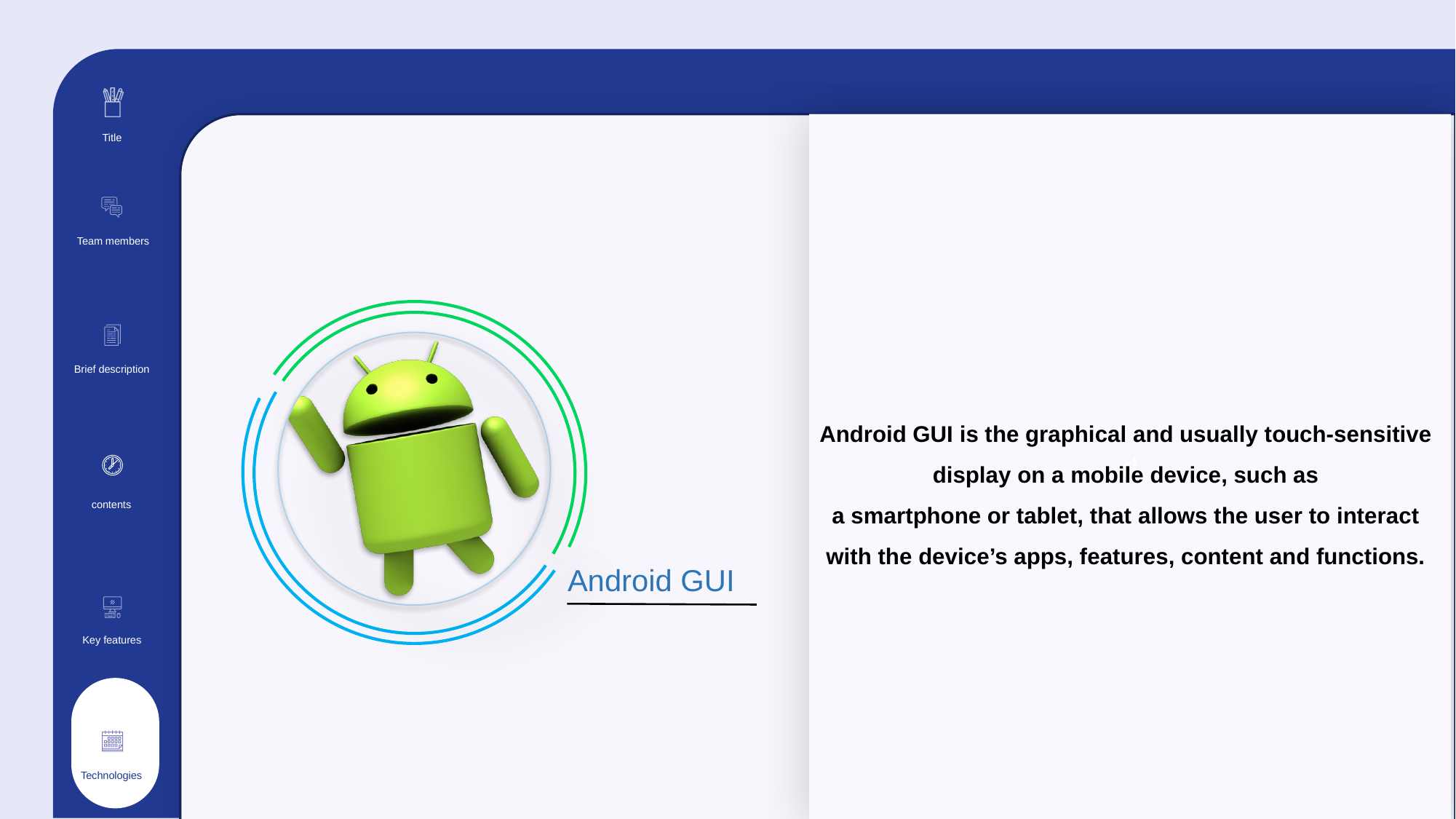

d
Title

Team members

Brief description
Android GUI is the graphical and usually touch-sensitive display on a mobile device, such as a smartphone or tablet, that allows the user to interact with the device’s apps, features, content and functions.

contents
Android GUI

Key features

Technologies